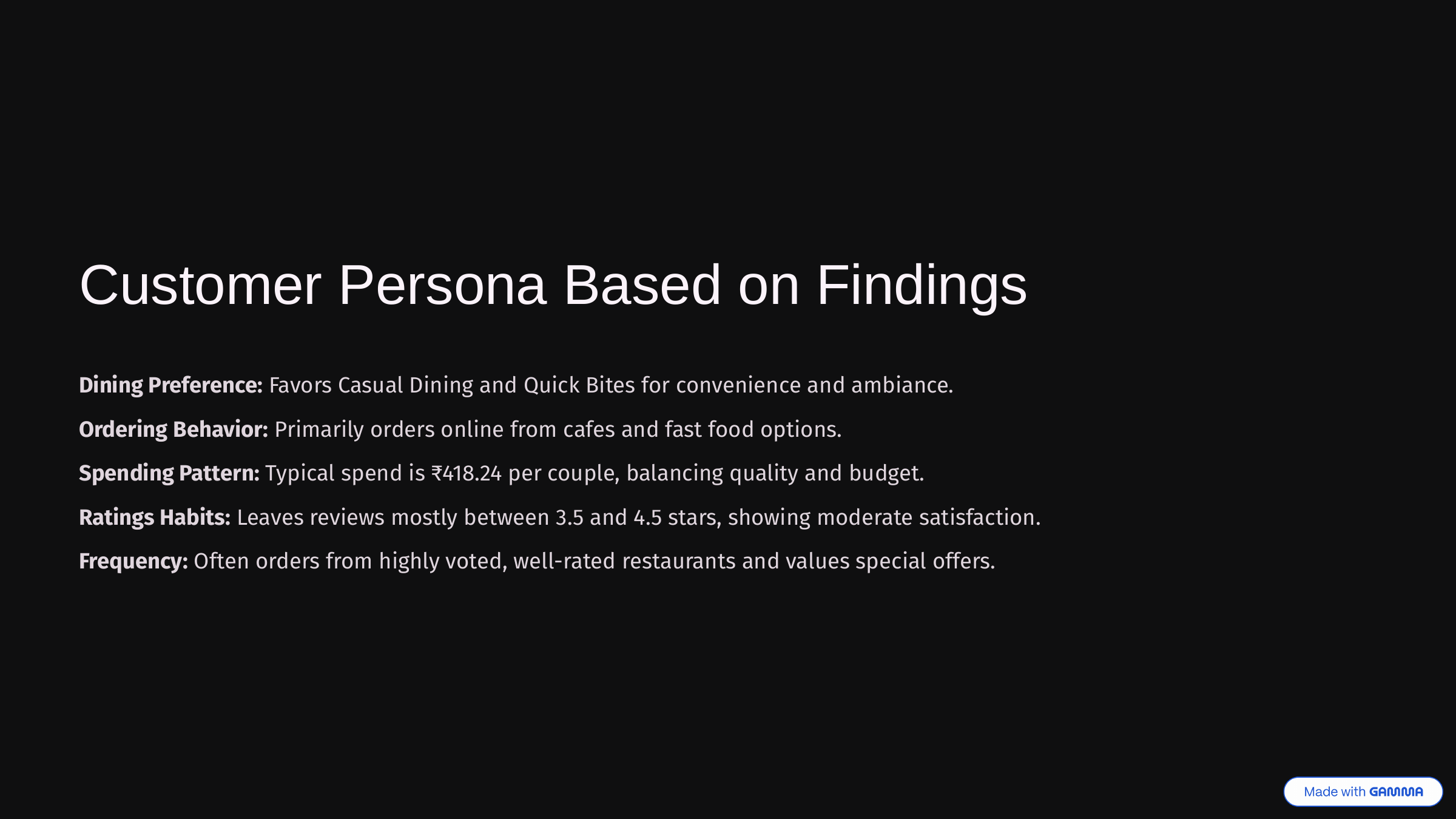

Customer Persona Based on Findings
Dining Preference: Favors Casual Dining and Quick Bites for convenience and ambiance.
Ordering Behavior: Primarily orders online from cafes and fast food options.
Spending Pattern: Typical spend is ₹418.24 per couple, balancing quality and budget.
Ratings Habits: Leaves reviews mostly between 3.5 and 4.5 stars, showing moderate satisfaction.
Frequency: Often orders from highly voted, well-rated restaurants and values special offers.